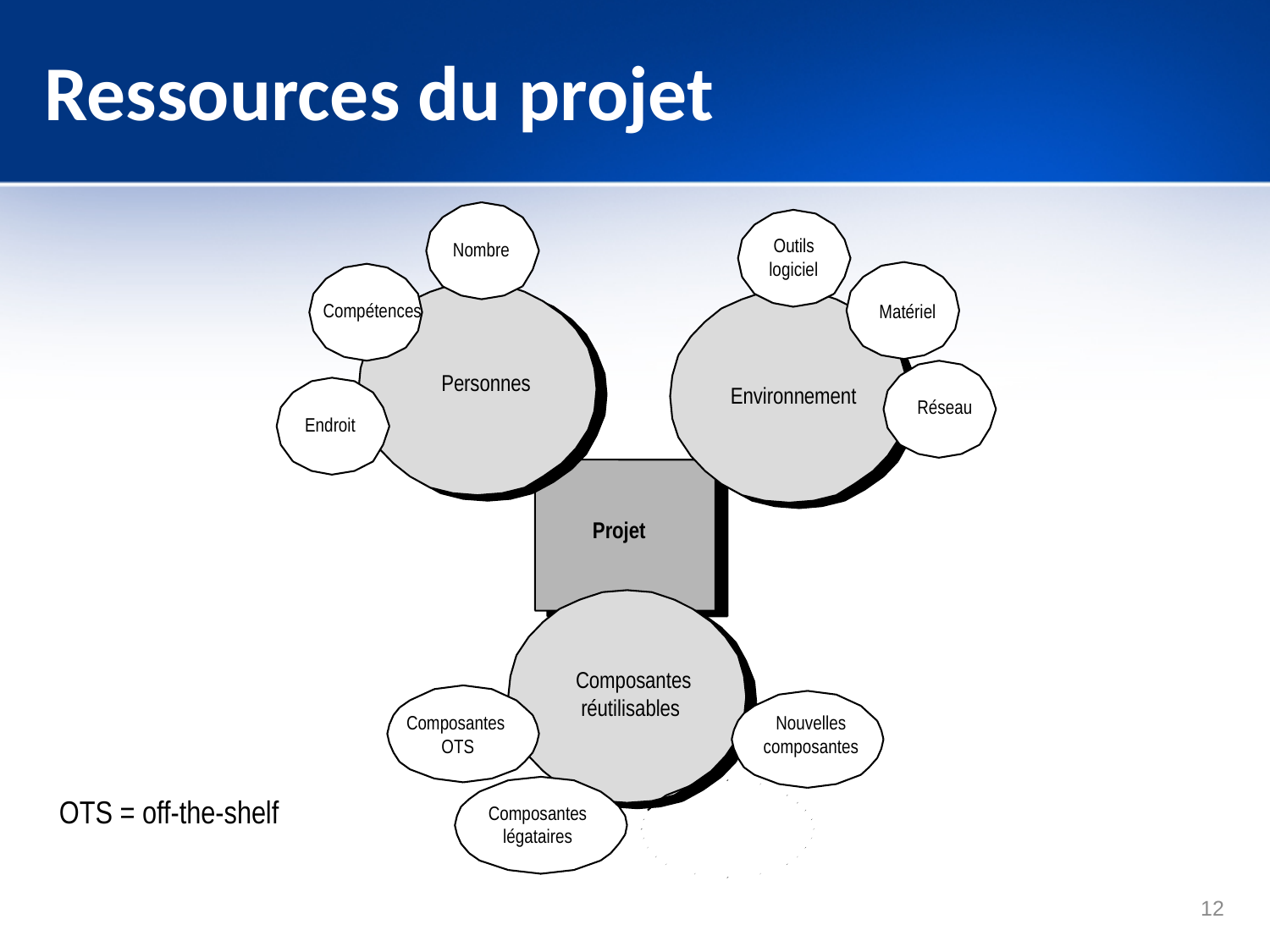

# Ressources du projet

Nombre

Compétences

Endroit

   Outils
  logiciel

Environnement

Personnes

Projet

Matériel

Réseau

Composantes
 réutilisables

Composantes
OTS
Nouvelles
composantes

Composantes
légataires

OTS = off-the-shelf
12